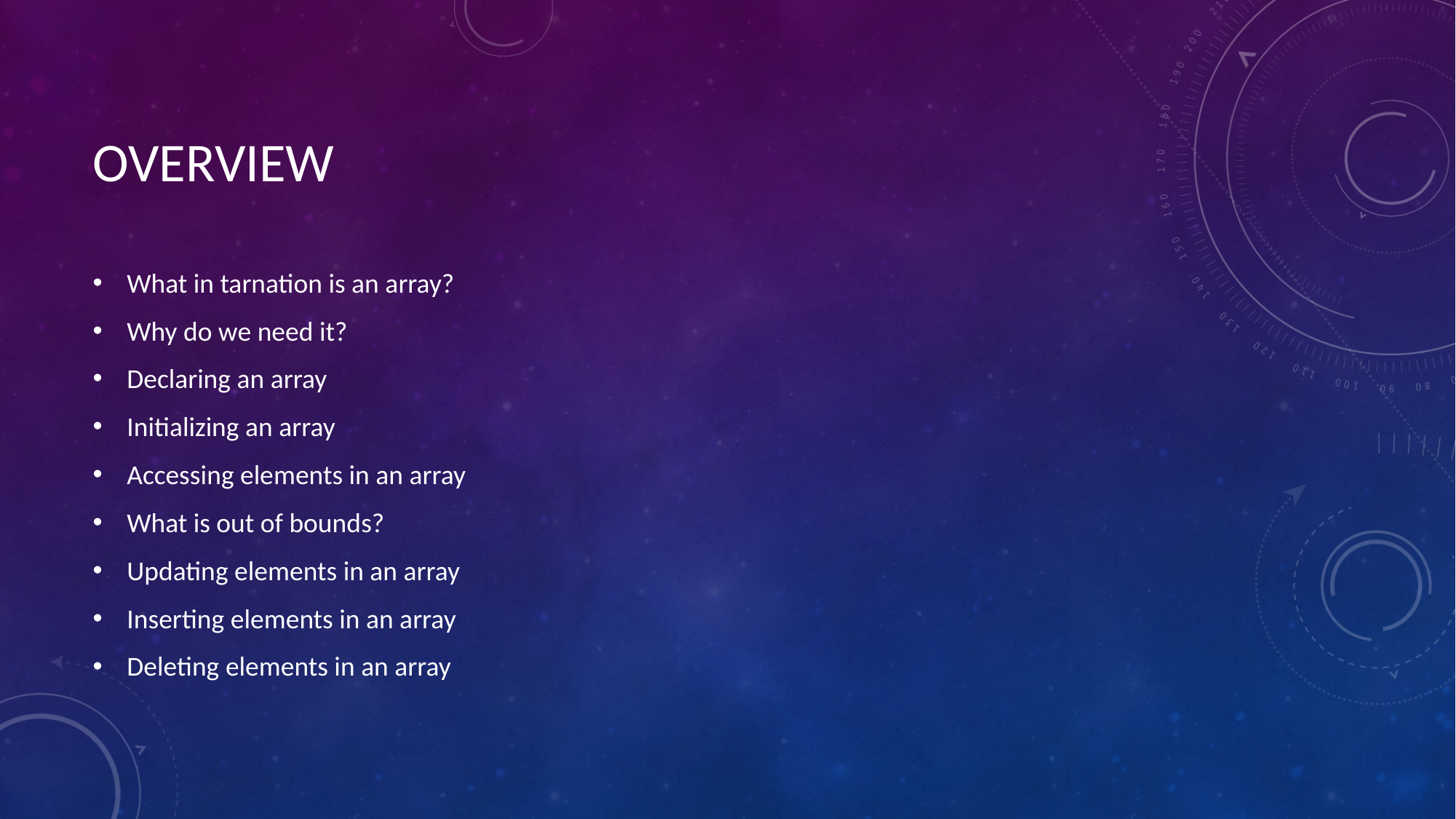

# Overview
What in tarnation is an array?
Why do we need it?
Declaring an array
Initializing an array
Accessing elements in an array
What is out of bounds?
Updating elements in an array
Inserting elements in an array
Deleting elements in an array